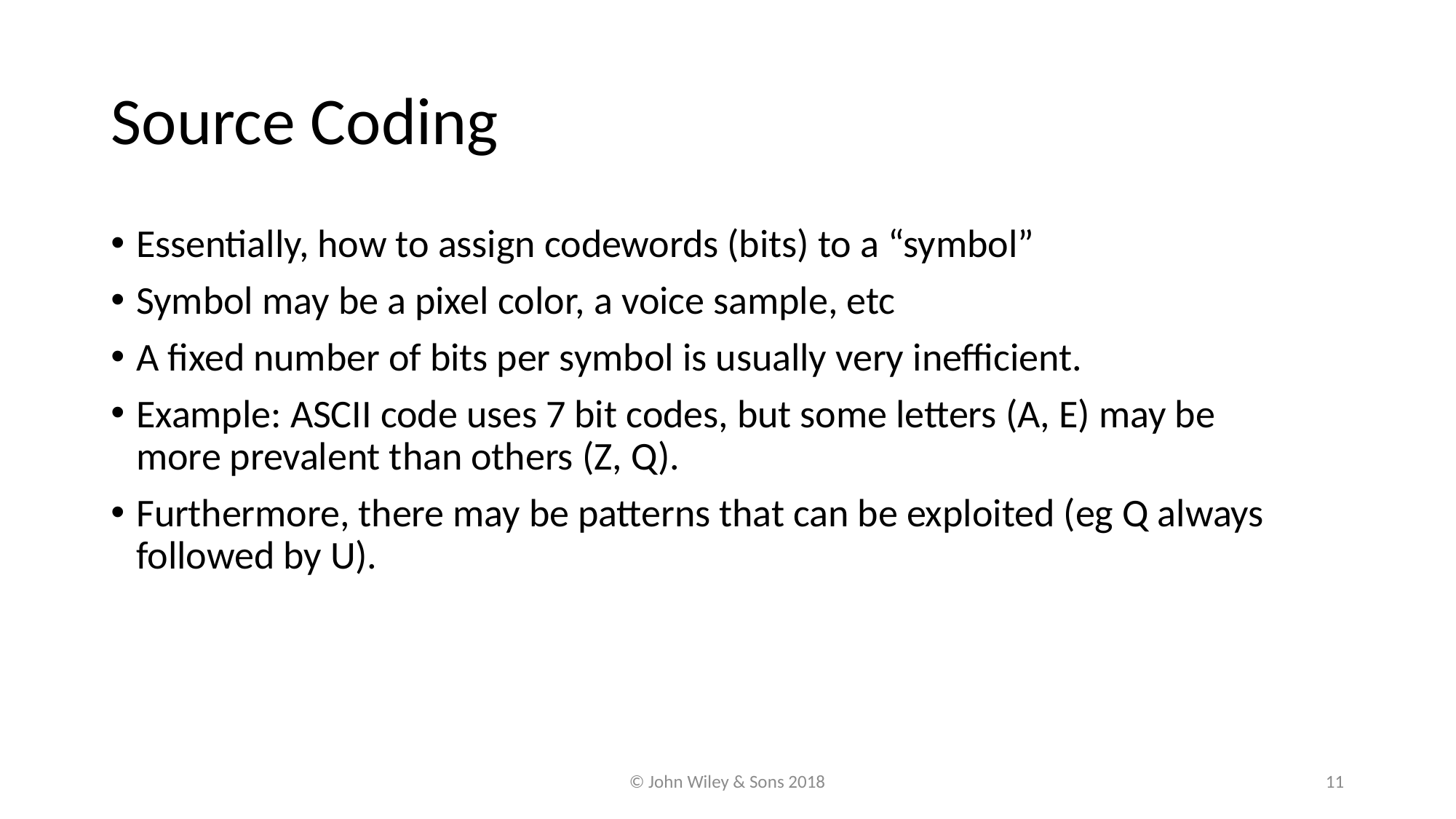

# Source Coding
Essentially, how to assign codewords (bits) to a “symbol”
Symbol may be a pixel color, a voice sample, etc
A fixed number of bits per symbol is usually very inefficient.
Example: ASCII code uses 7 bit codes, but some letters (A, E) may be more prevalent than others (Z, Q).
Furthermore, there may be patterns that can be exploited (eg Q always followed by U).
© John Wiley & Sons 2018
11